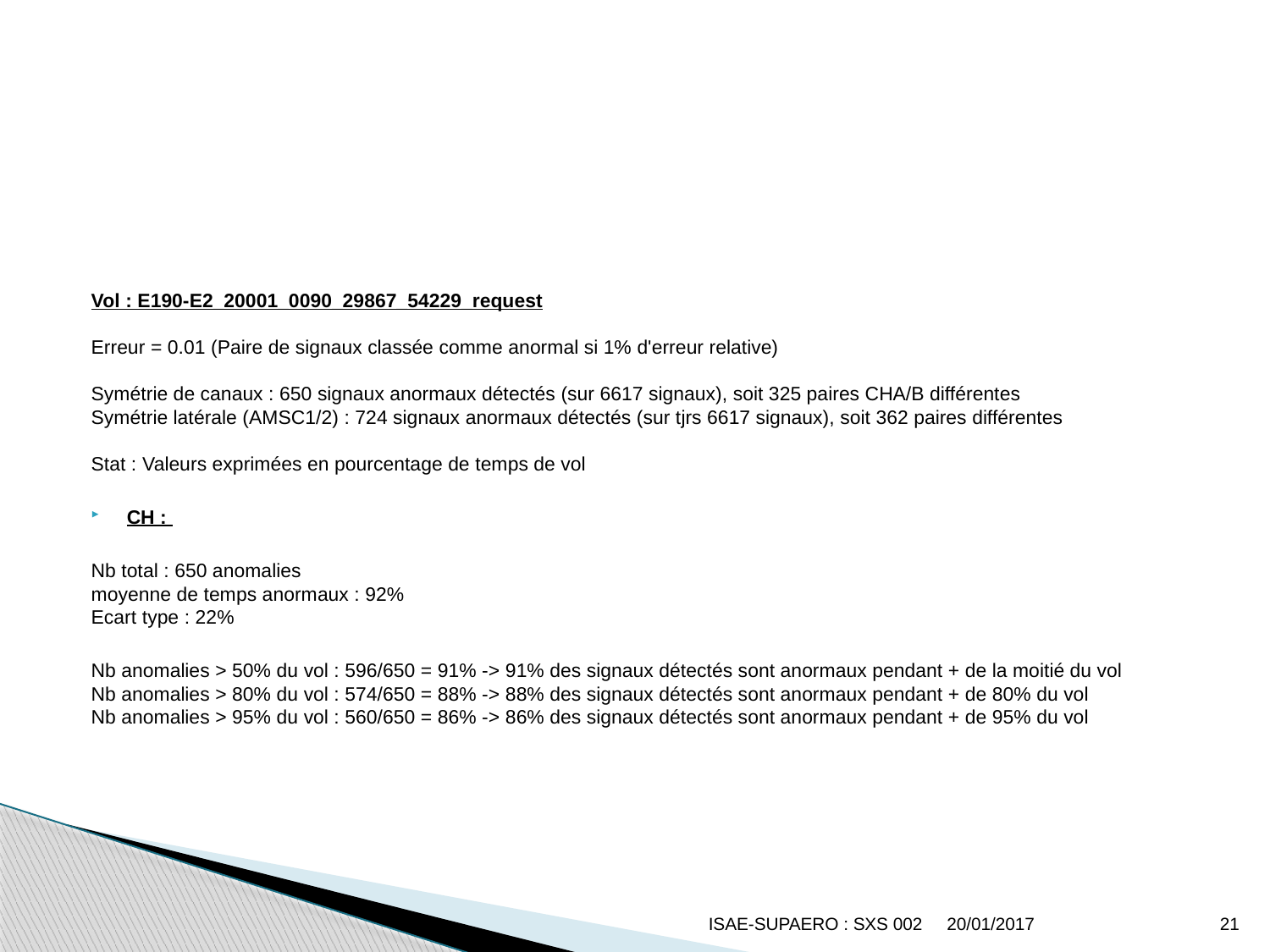

#
Vol : E190-E2_20001_0090_29867_54229_request
Erreur = 0.01 (Paire de signaux classée comme anormal si 1% d'erreur relative)
Symétrie de canaux : 650 signaux anormaux détectés (sur 6617 signaux), soit 325 paires CHA/B différentes
Symétrie latérale (AMSC1/2) : 724 signaux anormaux détectés (sur tjrs 6617 signaux), soit 362 paires différentes
Stat : Valeurs exprimées en pourcentage de temps de vol
CH :
Nb total : 650 anomalies
moyenne de temps anormaux : 92%
Ecart type : 22%
Nb anomalies > 50% du vol : 596/650 = 91% -> 91% des signaux détectés sont anormaux pendant + de la moitié du vol
Nb anomalies > 80% du vol : 574/650 = 88% -> 88% des signaux détectés sont anormaux pendant + de 80% du vol
Nb anomalies > 95% du vol : 560/650 = 86% -> 86% des signaux détectés sont anormaux pendant + de 95% du vol
ISAE-SUPAERO : SXS 002
20/01/2017
21